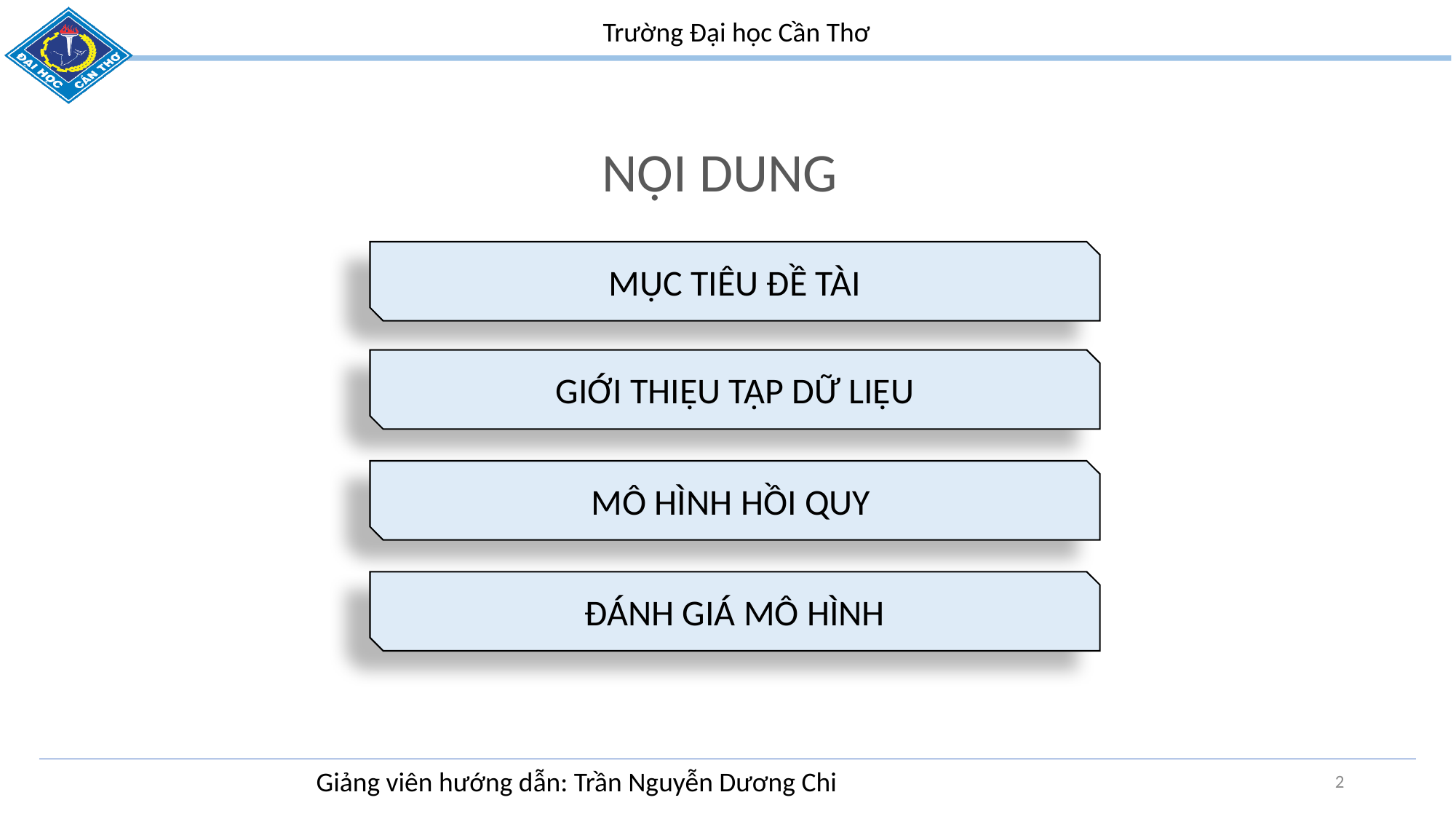

NỘI DUNG
MỤC TIÊU ĐỀ TÀI
GIỚI THIỆU TẬP DỮ LIỆU
MÔ HÌNH HỒI QUY
ĐÁNH GIÁ MÔ HÌNH
2